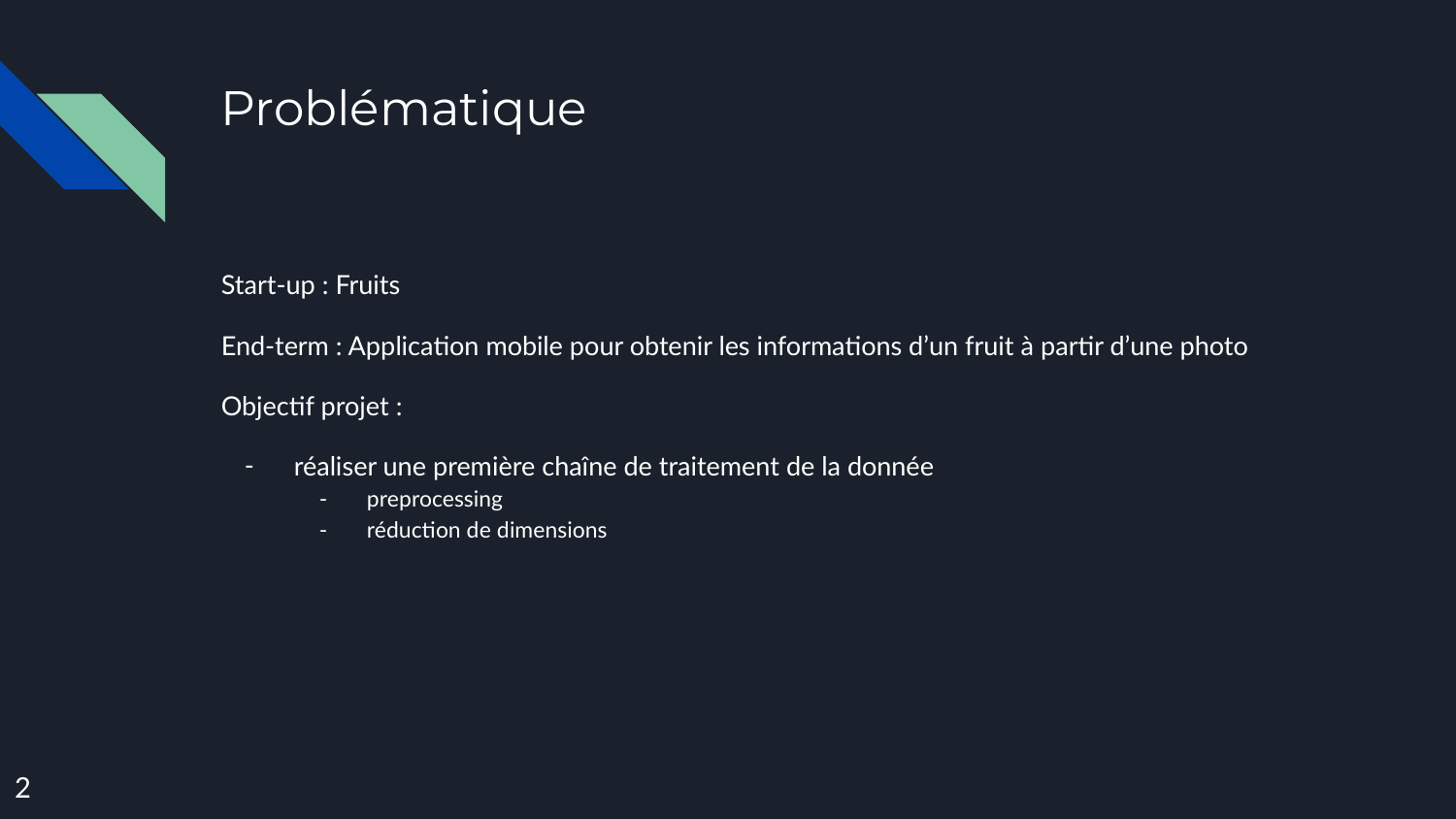

# Problématique
Start-up : Fruits
End-term : Application mobile pour obtenir les informations d’un fruit à partir d’une photo
Objectif projet :
réaliser une première chaîne de traitement de la donnée
preprocessing
réduction de dimensions
2